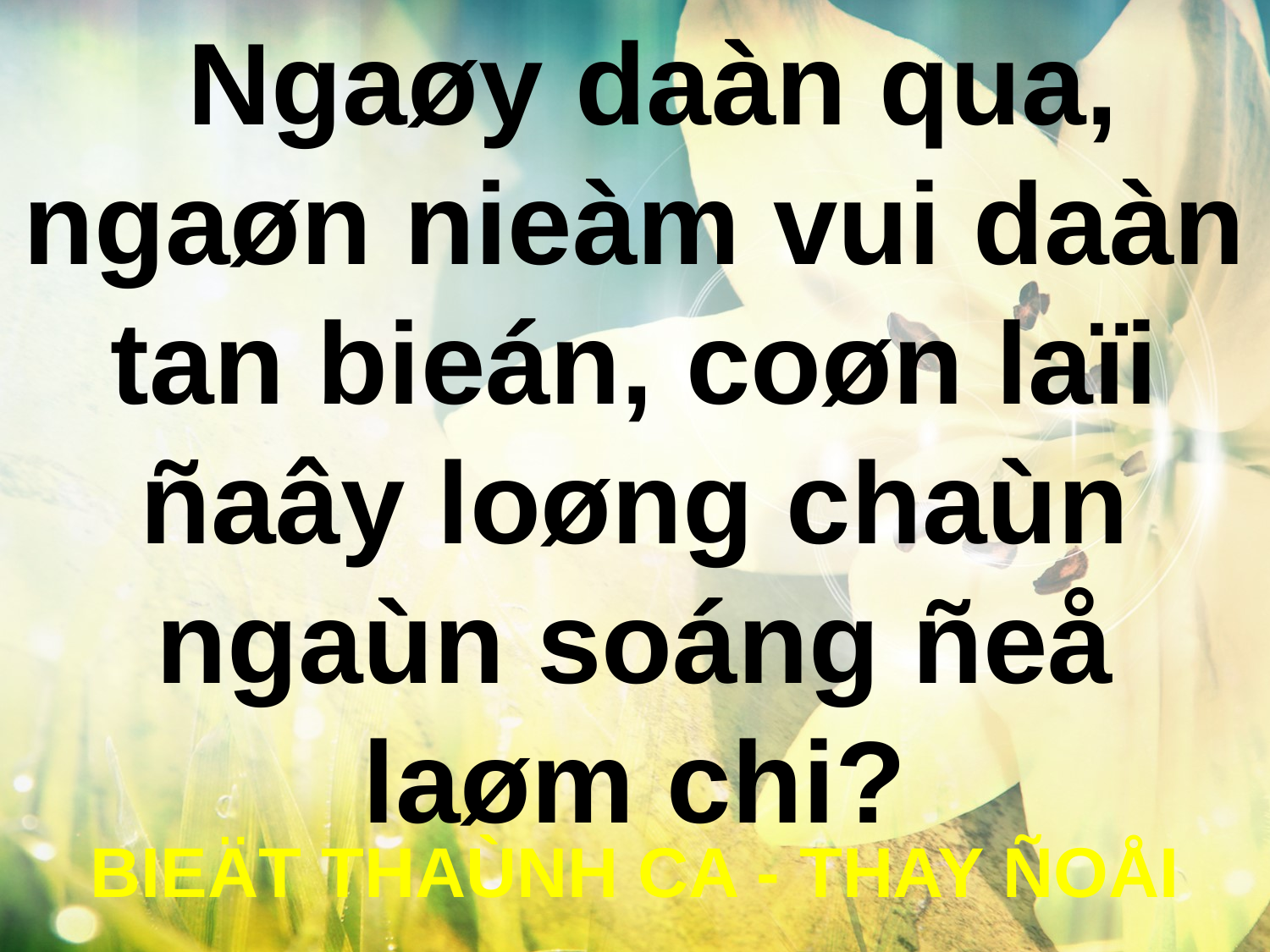

Ngaøy daàn qua, ngaøn nieàm vui daàn tan bieán, coøn laïi ñaây loøng chaùn ngaùn soáng ñeå laøm chi?
BIEÄT THAÙNH CA - THAY ÑOÅI